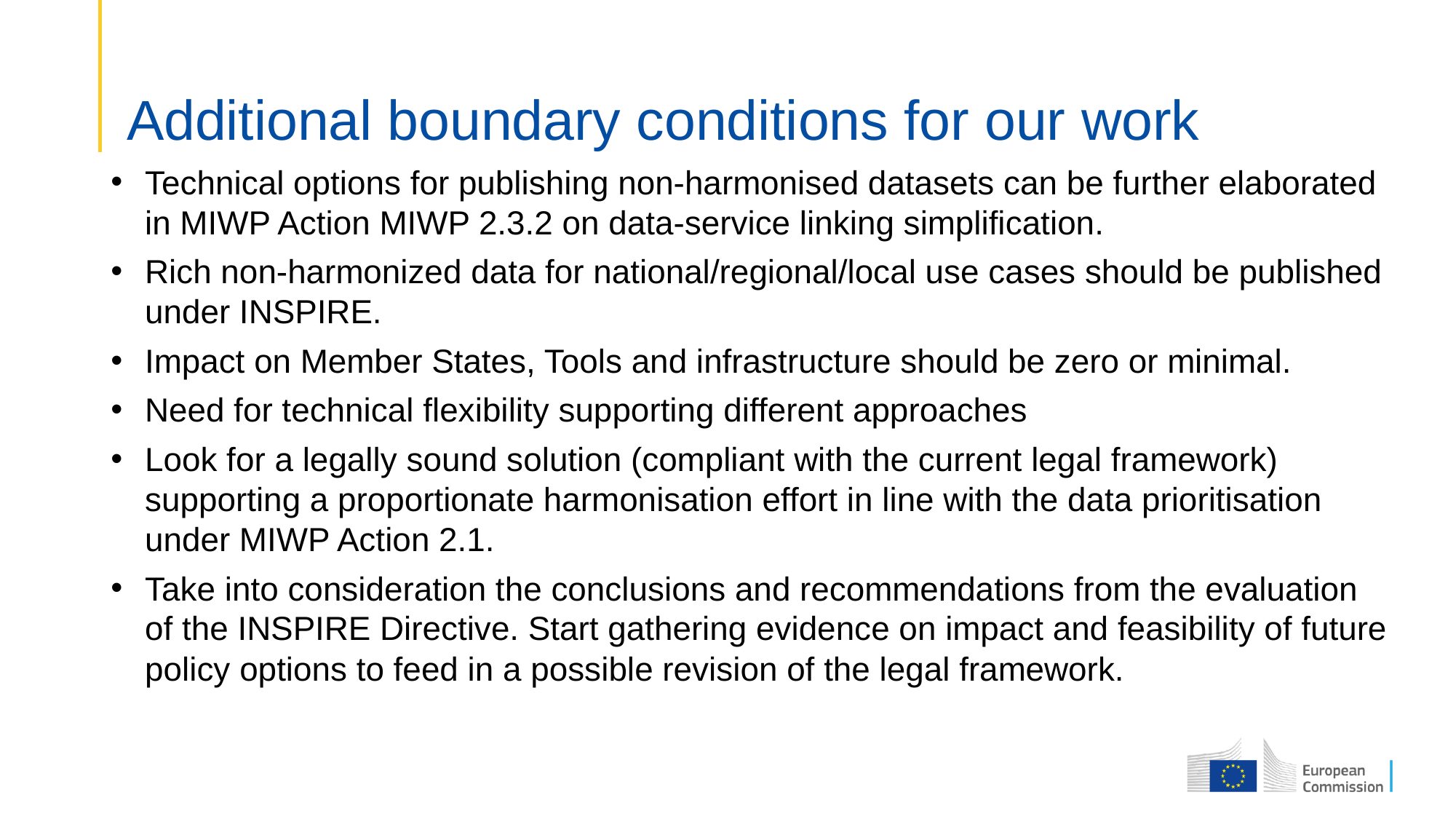

# Additional boundary conditions for our work
Technical options for publishing non-harmonised datasets can be further elaborated in MIWP Action MIWP 2.3.2 on data-service linking simplification.
Rich non-harmonized data for national/regional/local use cases should be published under INSPIRE.
Impact on Member States, Tools and infrastructure should be zero or minimal.
Need for technical flexibility supporting different approaches
Look for a legally sound solution (compliant with the current legal framework) supporting a proportionate harmonisation effort in line with the data prioritisation under MIWP Action 2.1.
Take into consideration the conclusions and recommendations from the evaluation of the INSPIRE Directive. Start gathering evidence on impact and feasibility of future policy options to feed in a possible revision of the legal framework.